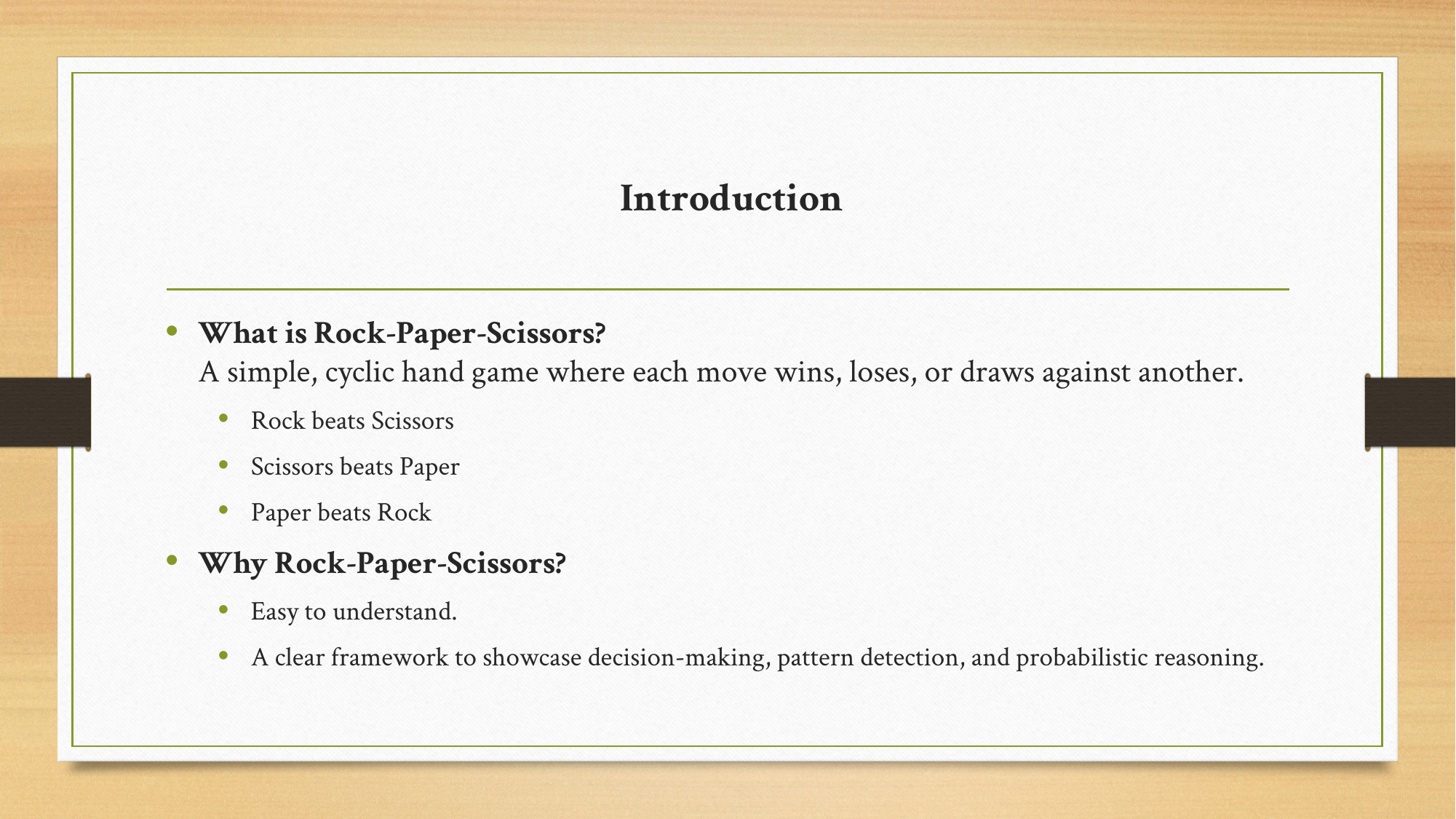

# Introduction
What is Rock-Paper-Scissors?
A simple, cyclic hand game where each move wins, loses, or draws against another.
Rock beats Scissors
Scissors beats Paper
Paper beats Rock
Why Rock-Paper-Scissors?
Easy to understand.
A clear framework to showcase decision-making, pattern detection, and probabilistic reasoning.